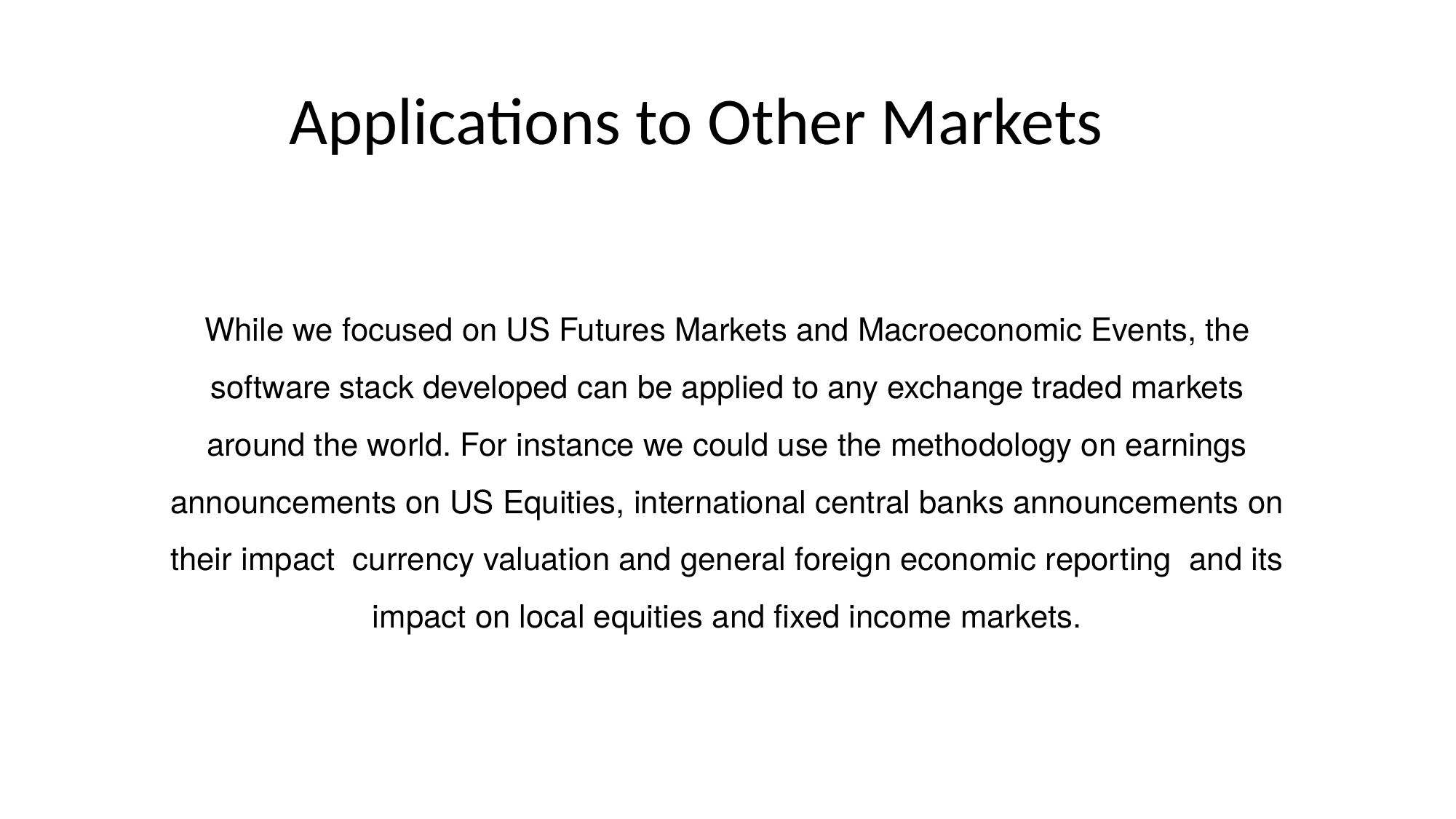

Applications to Other Markets
While we focused on US Futures Markets and Macroeconomic Events, the software stack developed can be applied to any exchange traded markets around the world. For instance we could use the methodology on earnings announcements on US Equities, international central banks announcements on their impact  currency valuation and general foreign economic reporting  and its impact on local equities and fixed income markets.